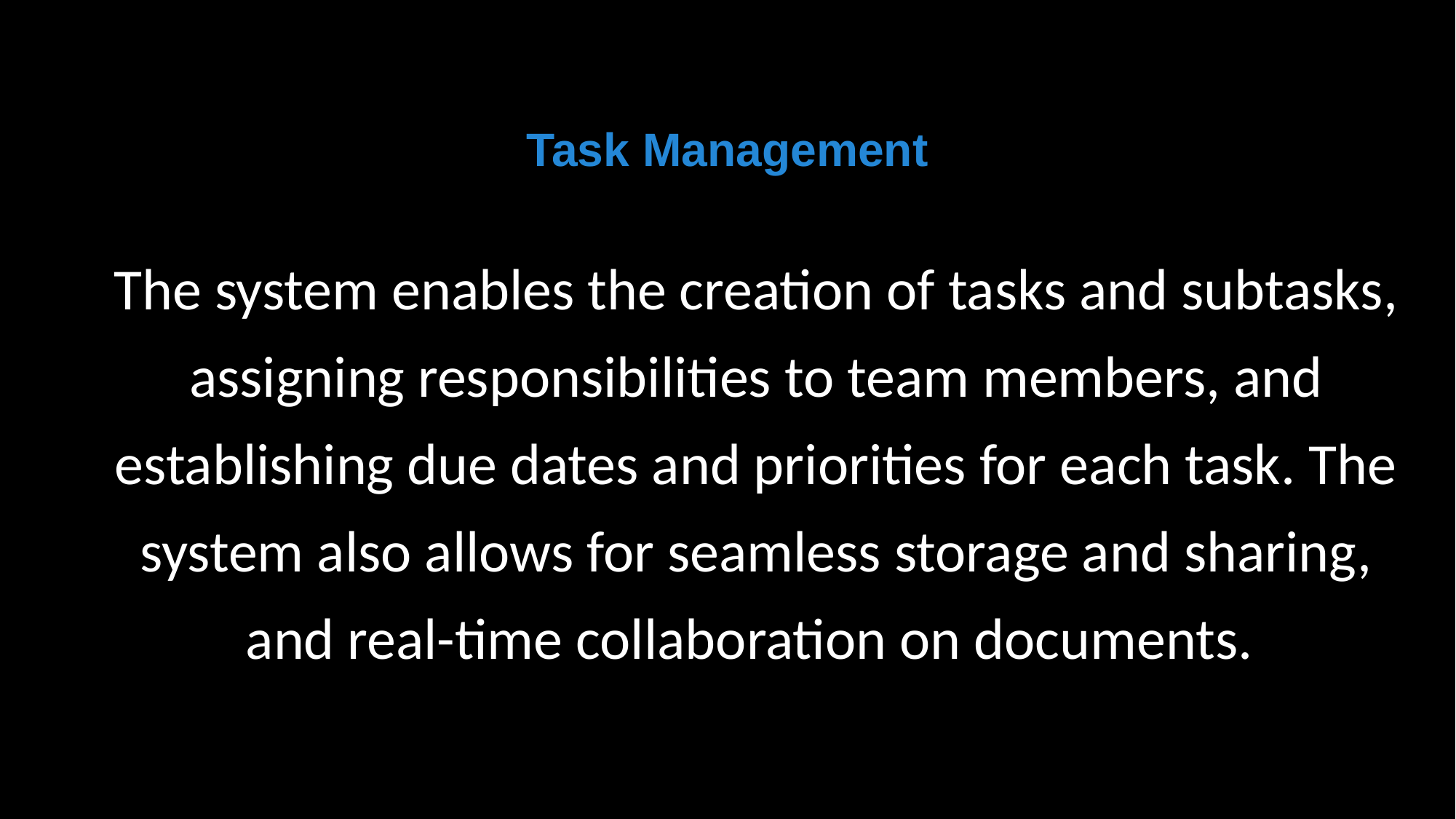

# Task Management
The system enables the creation of tasks and subtasks, assigning responsibilities to team members, and establishing due dates and priorities for each task. The system also allows for seamless storage and sharing, and real-time collaboration on documents.